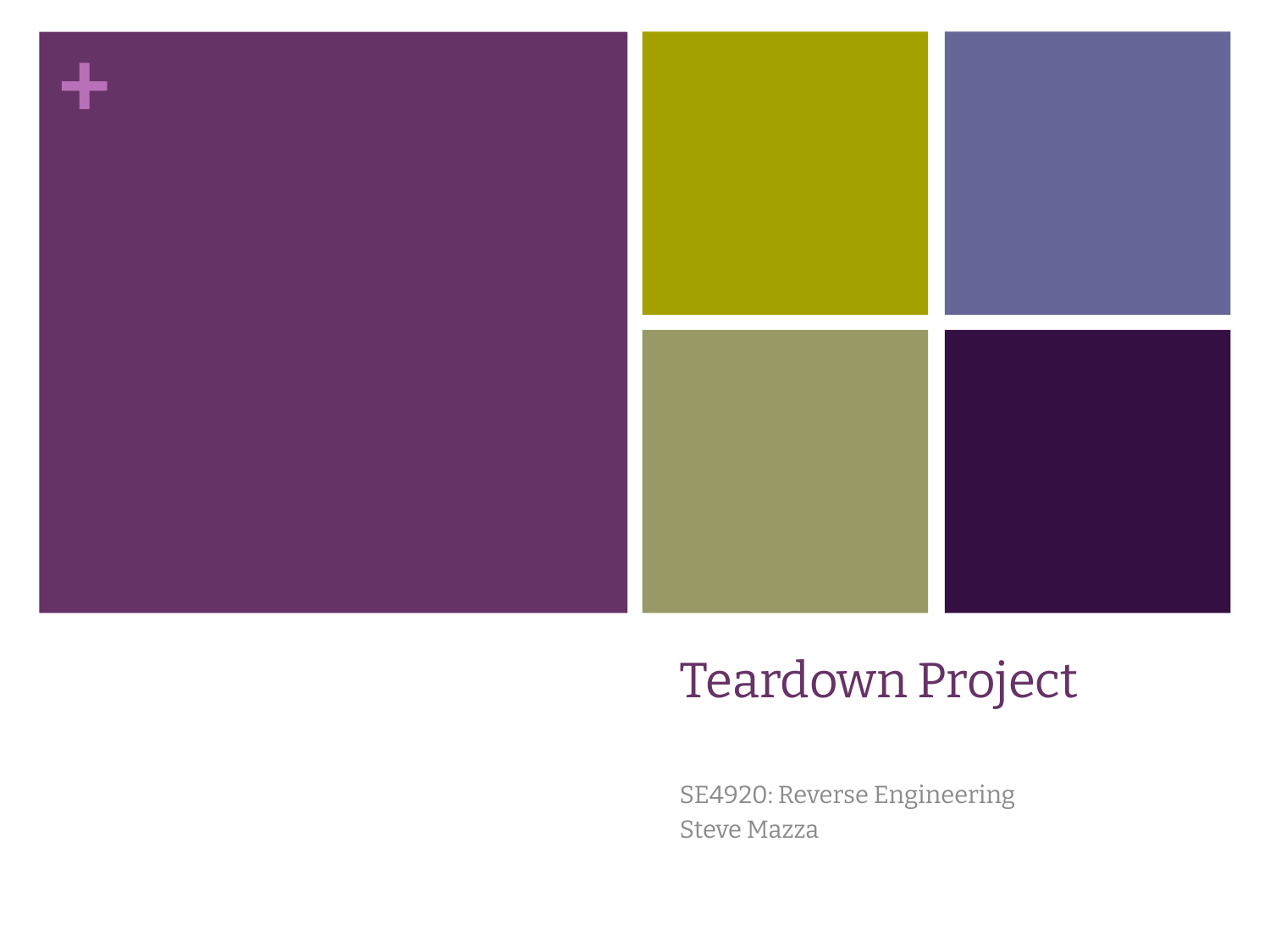

# Teardown Project
SE4920: Reverse Engineering
Steve Mazza